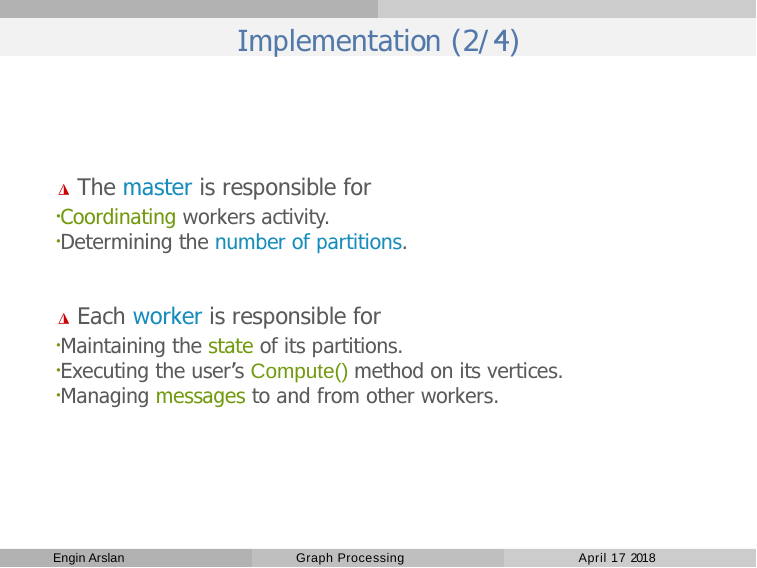

# Implementation (2/4)
◮  The master is responsible for
Coordinating workers activity.
Determining the number of partitions.

◮  Each worker is responsible for
Maintaining the state of its partitions.
Executing the user’s Compute() method on its vertices.
Managing messages to and from other workers.

Engin Arslan
Graph Processing
April 17 2018